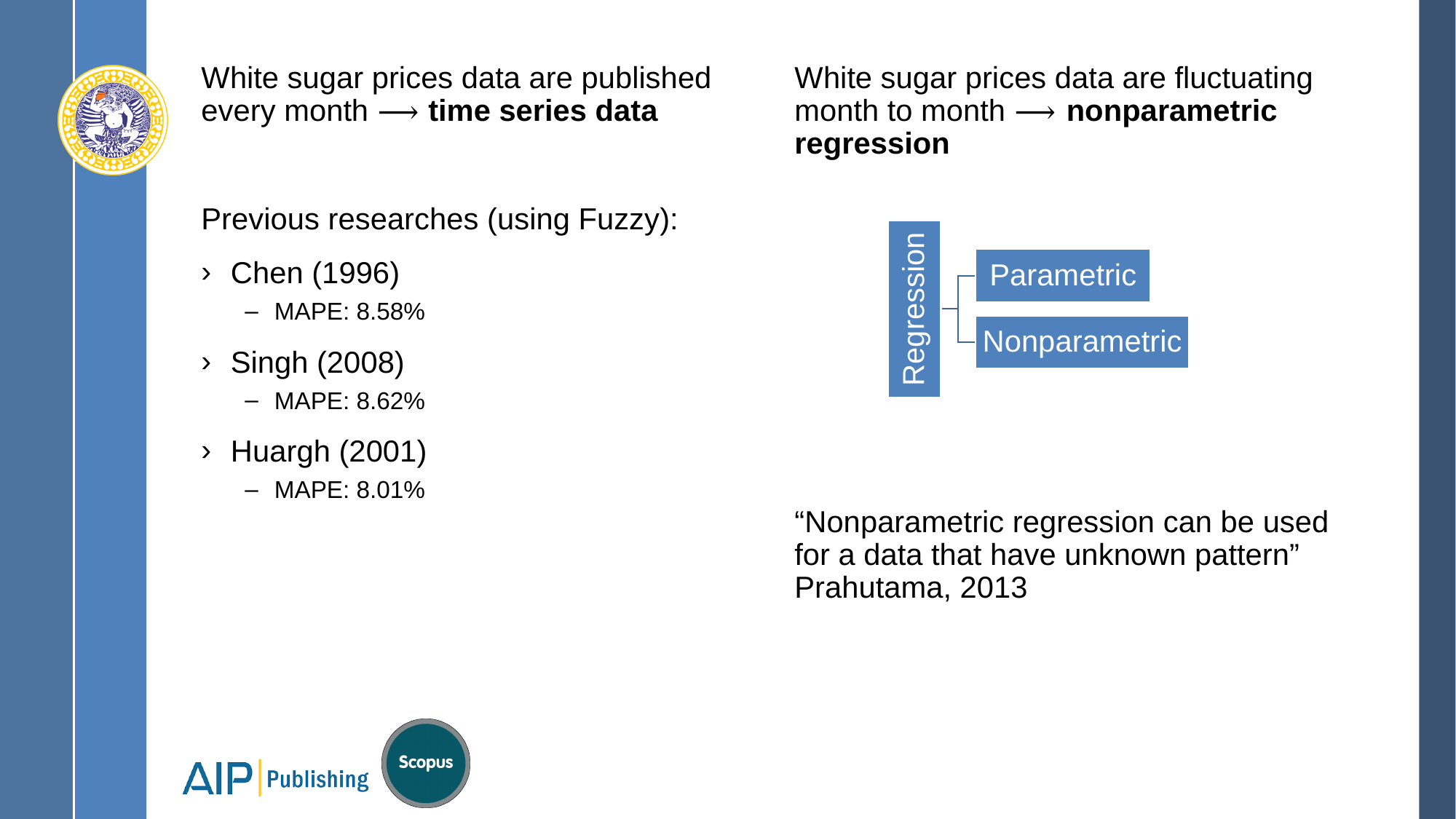

White sugar prices data are published every month ⟶ time series data

Previous researches (using Fuzzy):
Chen (1996)
MAPE: 8.58%
Singh (2008)
MAPE: 8.62%
Huargh (2001)
MAPE: 8.01%

White sugar prices data are fluctuating month to month ⟶ nonparametric regression

“Nonparametric regression can be used for a data that have unknown pattern” Prahutama, 2013

Regression
Parametric
Nonparametric